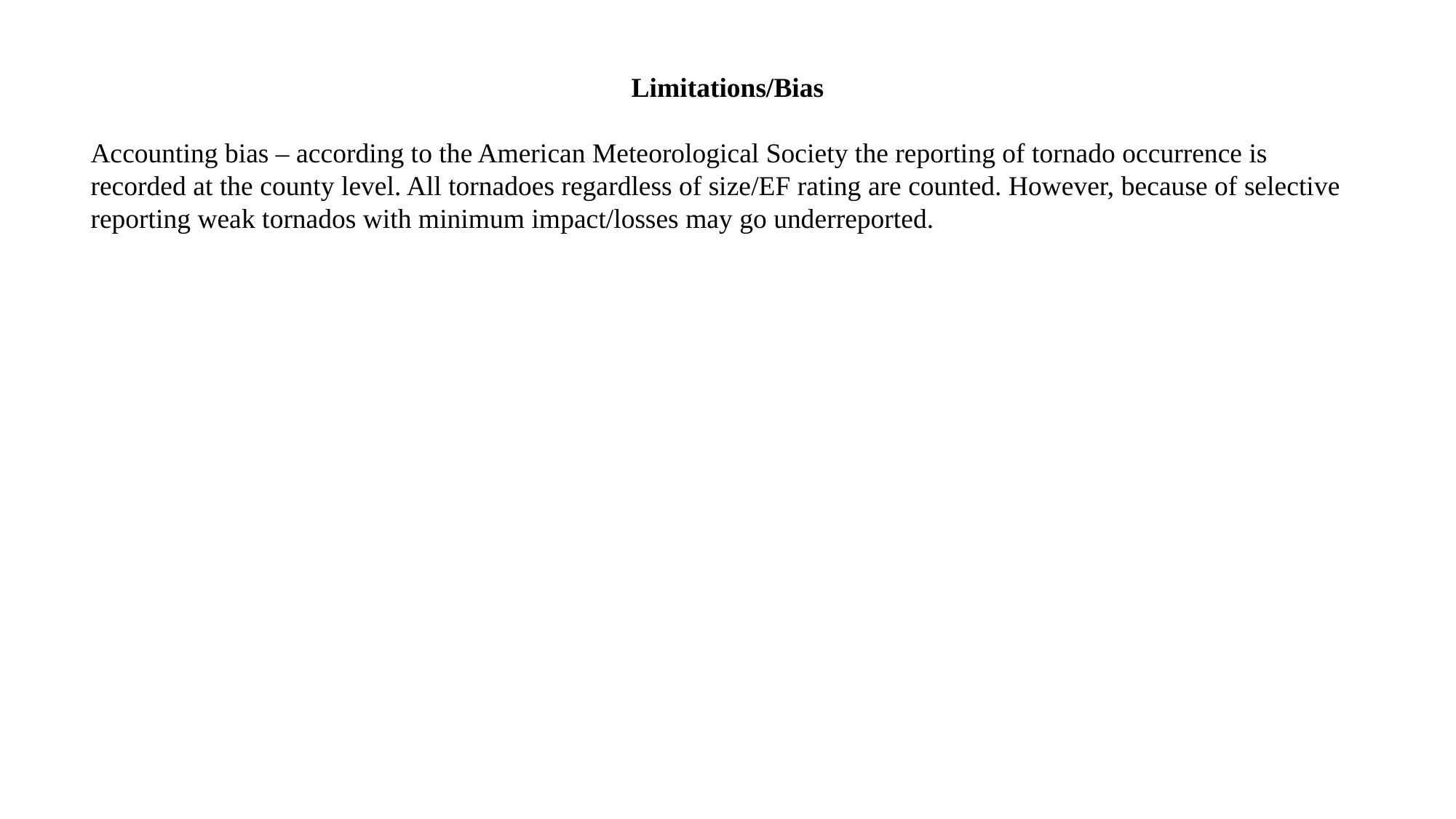

Limitations/Bias

Accounting bias – according to the American Meteorological Society the reporting of tornado occurrence is recorded at the county level. All tornadoes regardless of size/EF rating are counted. However, because of selective reporting weak tornados with minimum impact/losses may go underreported.